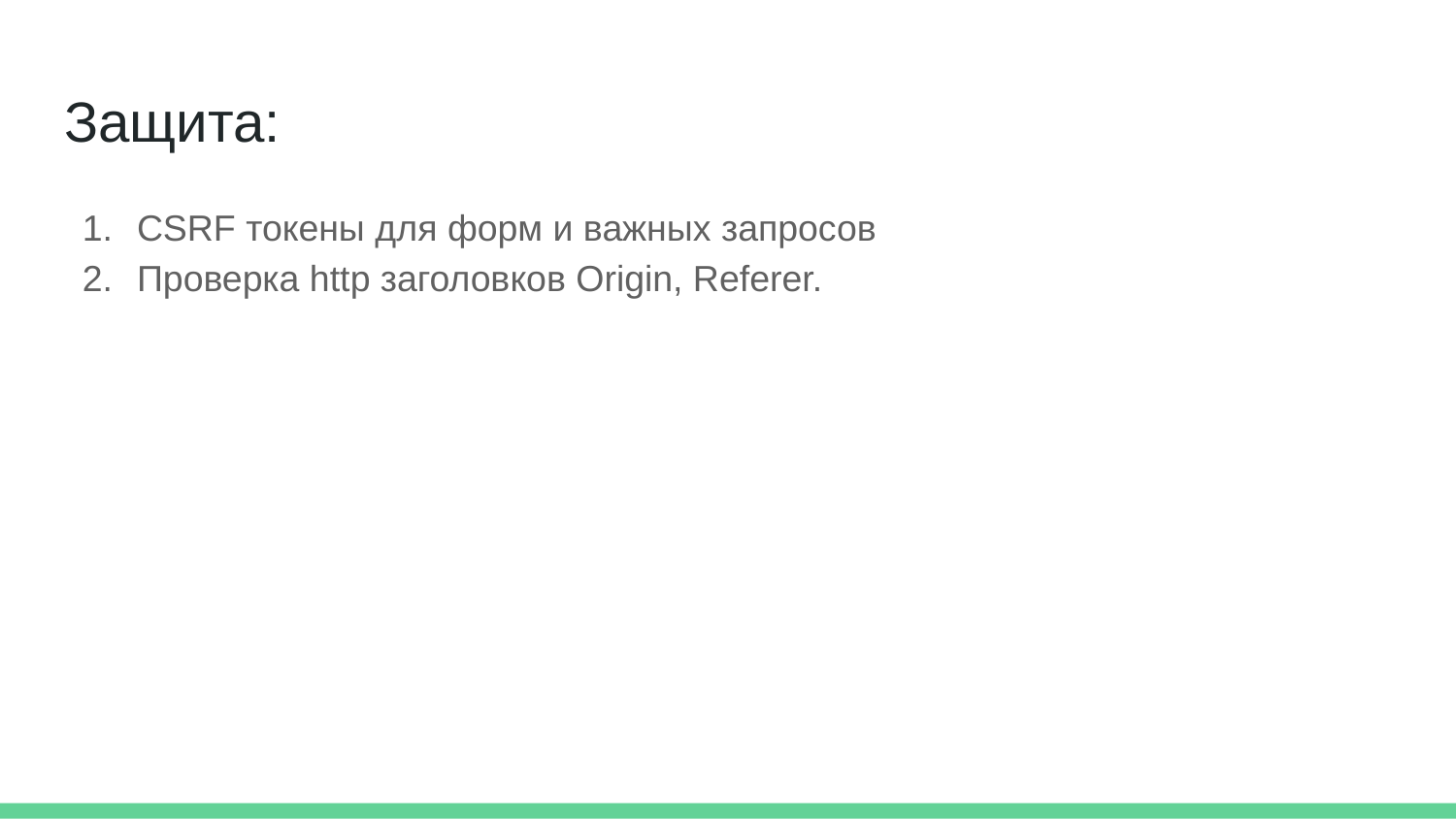

# Защита:
CSRF токены для форм и важных запросов
Проверка http заголовков Origin, Referer.